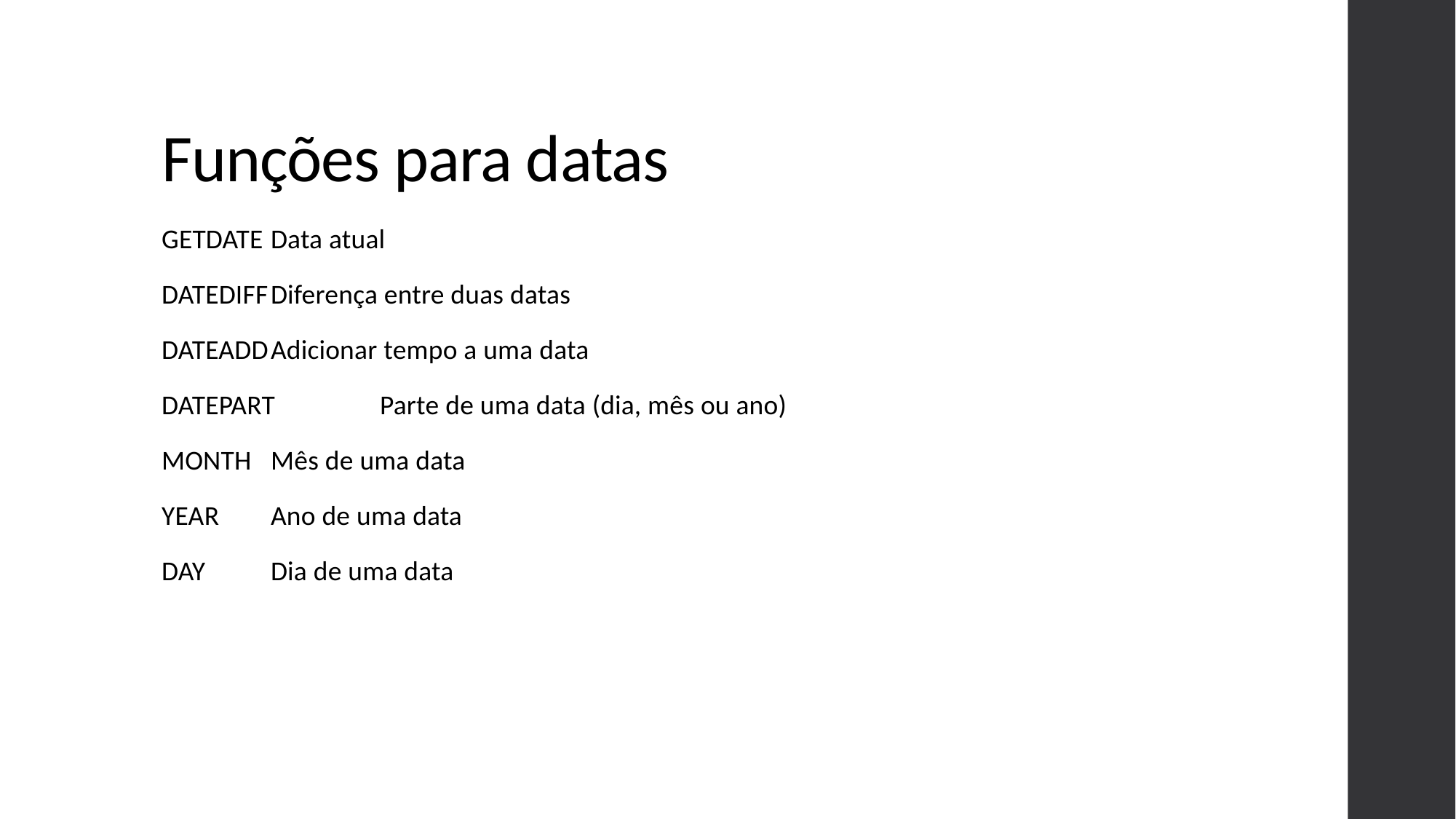

# Funções para datas
GETDATE	Data atual
DATEDIFF	Diferença entre duas datas
DATEADD	Adicionar tempo a uma data
DATEPART	Parte de uma data (dia, mês ou ano)
MONTH	Mês de uma data
YEAR	Ano de uma data
DAY	Dia de uma data